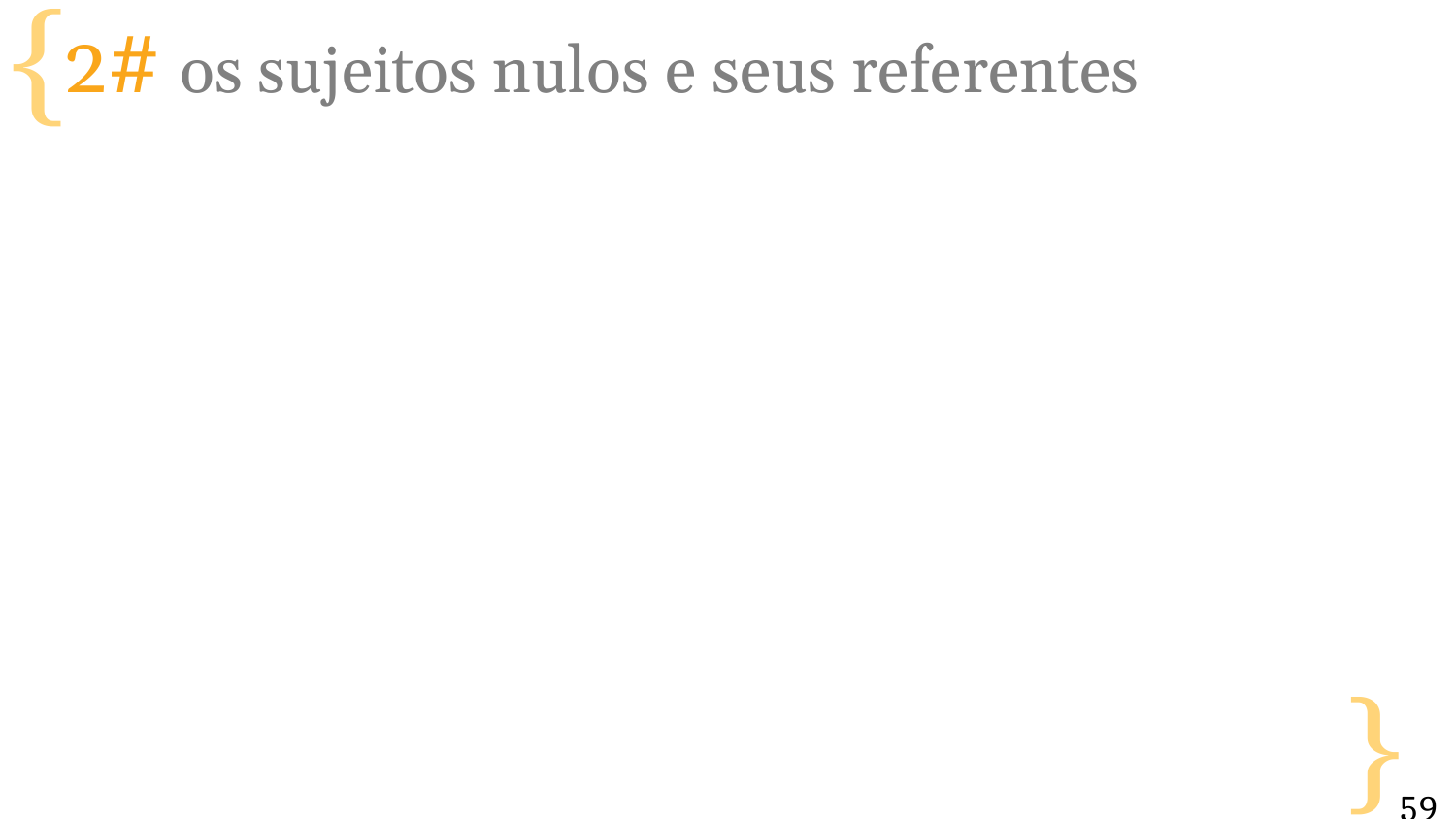

# 2# os sujeitos nulos e seus referentes

59